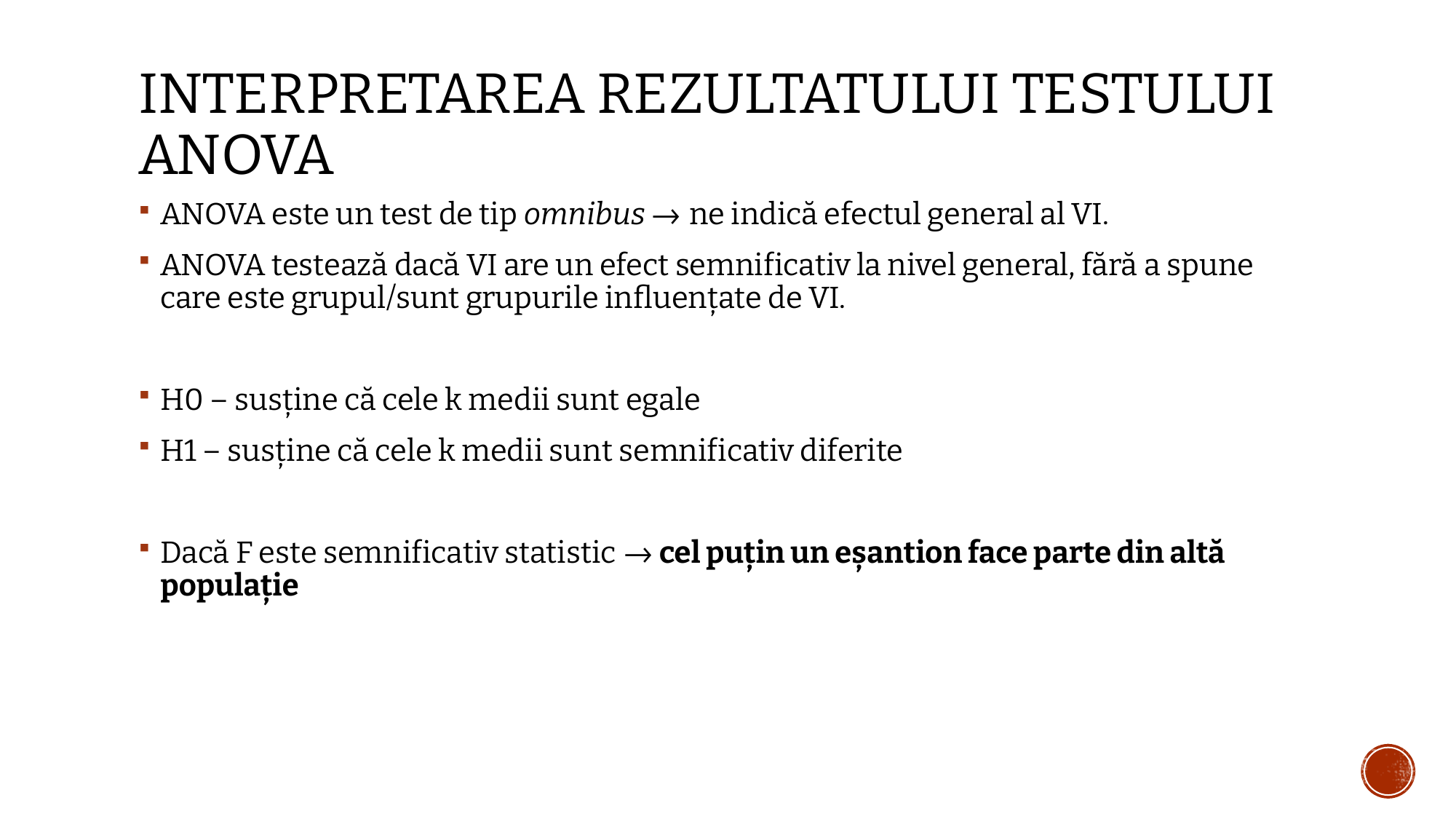

# Interpretarea rezultatului testului ANOVA
ANOVA este un test de tip omnibus → ne indică efectul general al VI.
ANOVA testează dacă VI are un efect semnificativ la nivel general, fără a spune care este grupul/sunt grupurile influențate de VI.

H0 – susține că cele k medii sunt egale
H1 – susține că cele k medii sunt semnificativ diferite

Dacă F este semnificativ statistic → cel puțin un eșantion face parte din altă populație